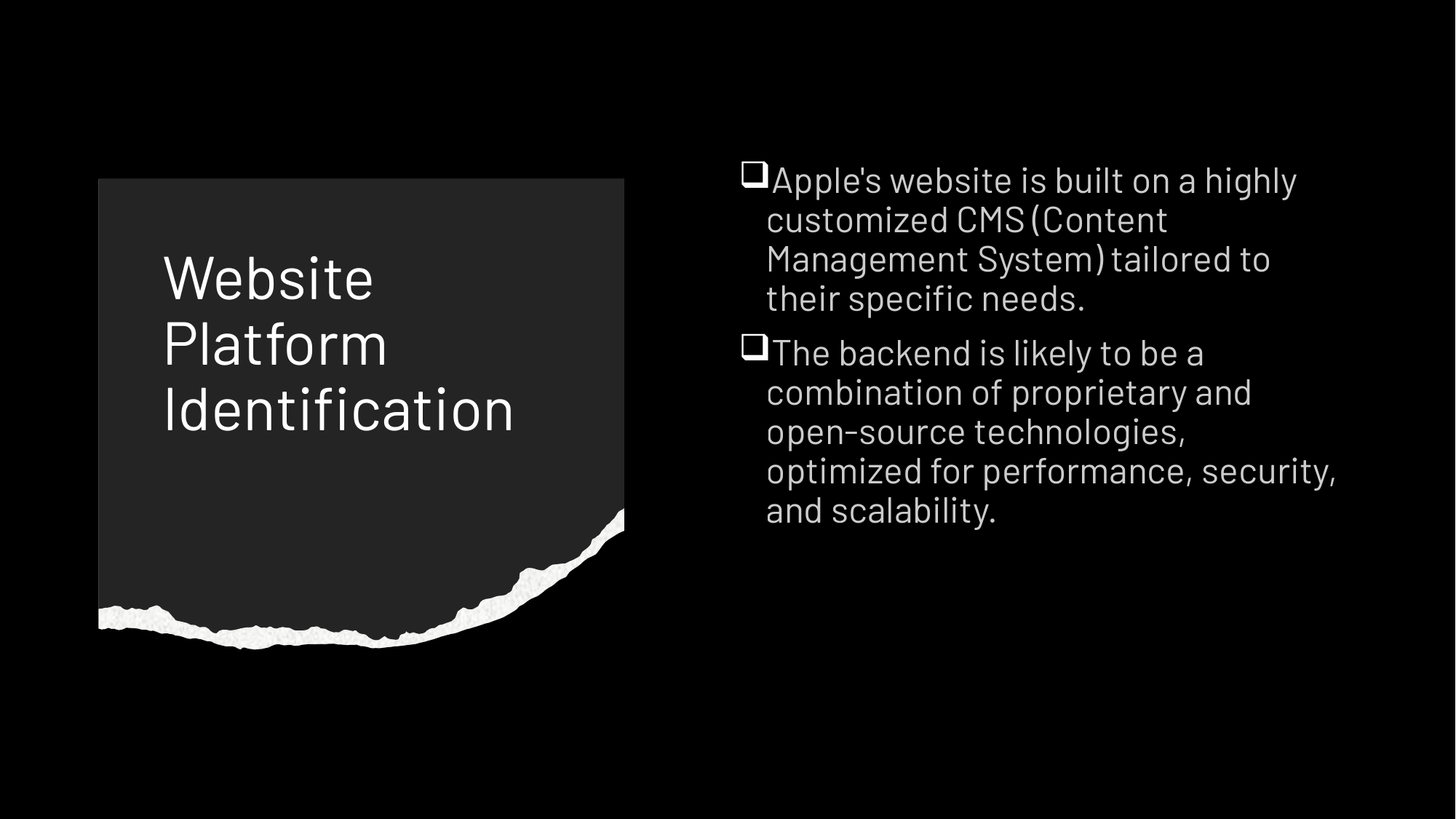

Apple's website is built on a highly customized CMS (Content Management System) tailored to their specific needs.
The backend is likely to be a combination of proprietary and open-source technologies, optimized for performance, security, and scalability.

# Website Platform Identification